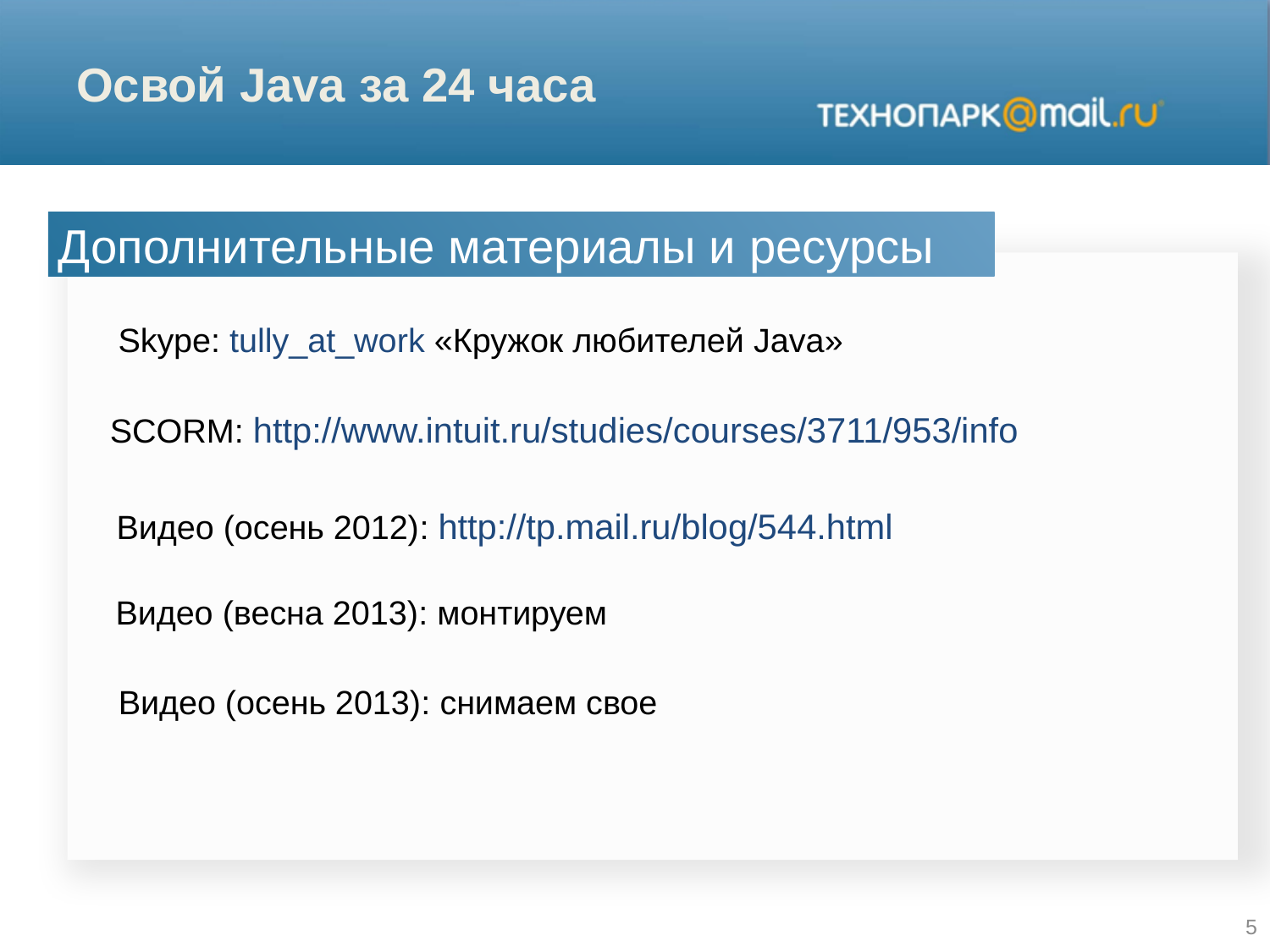

# Освой Java за 24 часа
Дополнительные материалы и ресурсы

Skype: tully_at_work «Кружок любителей Java»
SCORM: http://www.intuit.ru/studies/courses/3711/953/info
Видео (осень 2012): http://tp.mail.ru/blog/544.html
Видео (весна 2013): монтируем
Видео (осень 2013): снимаем свое
5